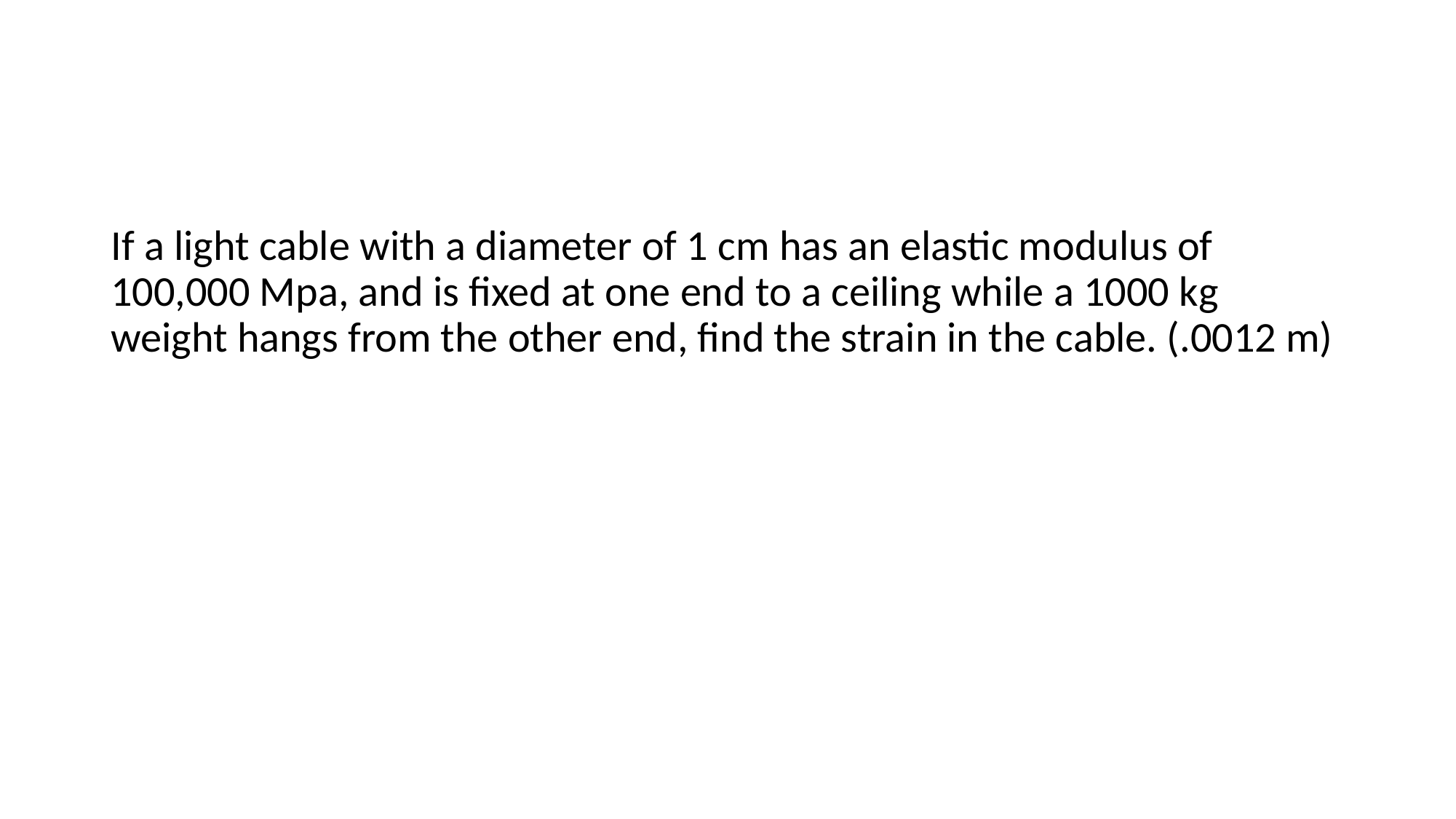

If a light cable with a diameter of 1 cm has an elastic modulus of 100,000 Mpa, and is fixed at one end to a ceiling while a 1000 kg weight hangs from the other end, find the strain in the cable. (.0012 m)